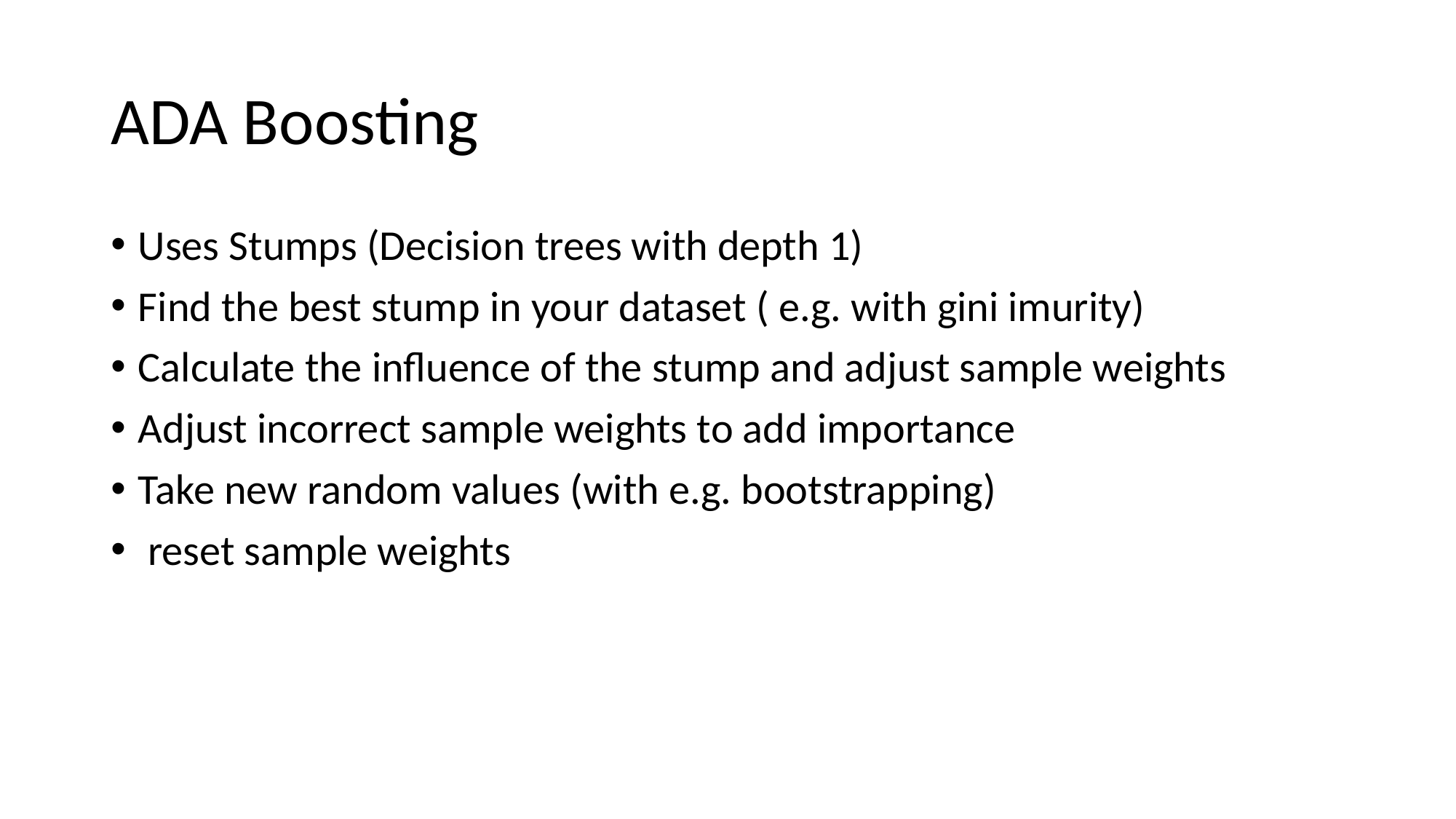

# ADA Boosting
Uses Stumps (Decision trees with depth 1)
Find the best stump in your dataset ( e.g. with gini imurity)
Calculate the influence of the stump and adjust sample weights
Adjust incorrect sample weights to add importance
Take new random values (with e.g. bootstrapping)
 reset sample weights